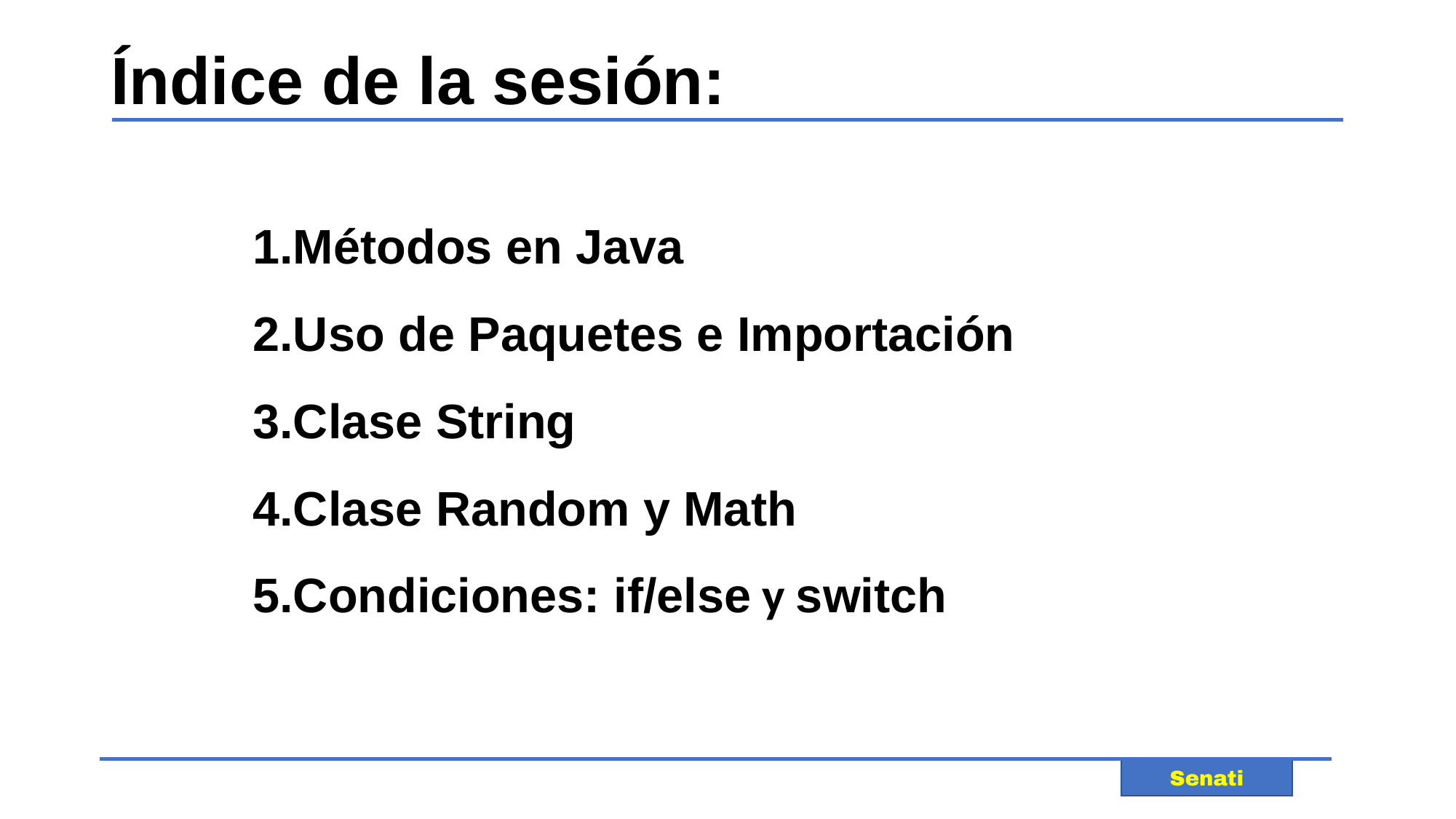

# Índice de la sesión:
Métodos en Java
Uso de Paquetes e Importación
Clase String
Clase Random y Math
Condiciones: if/else y switch